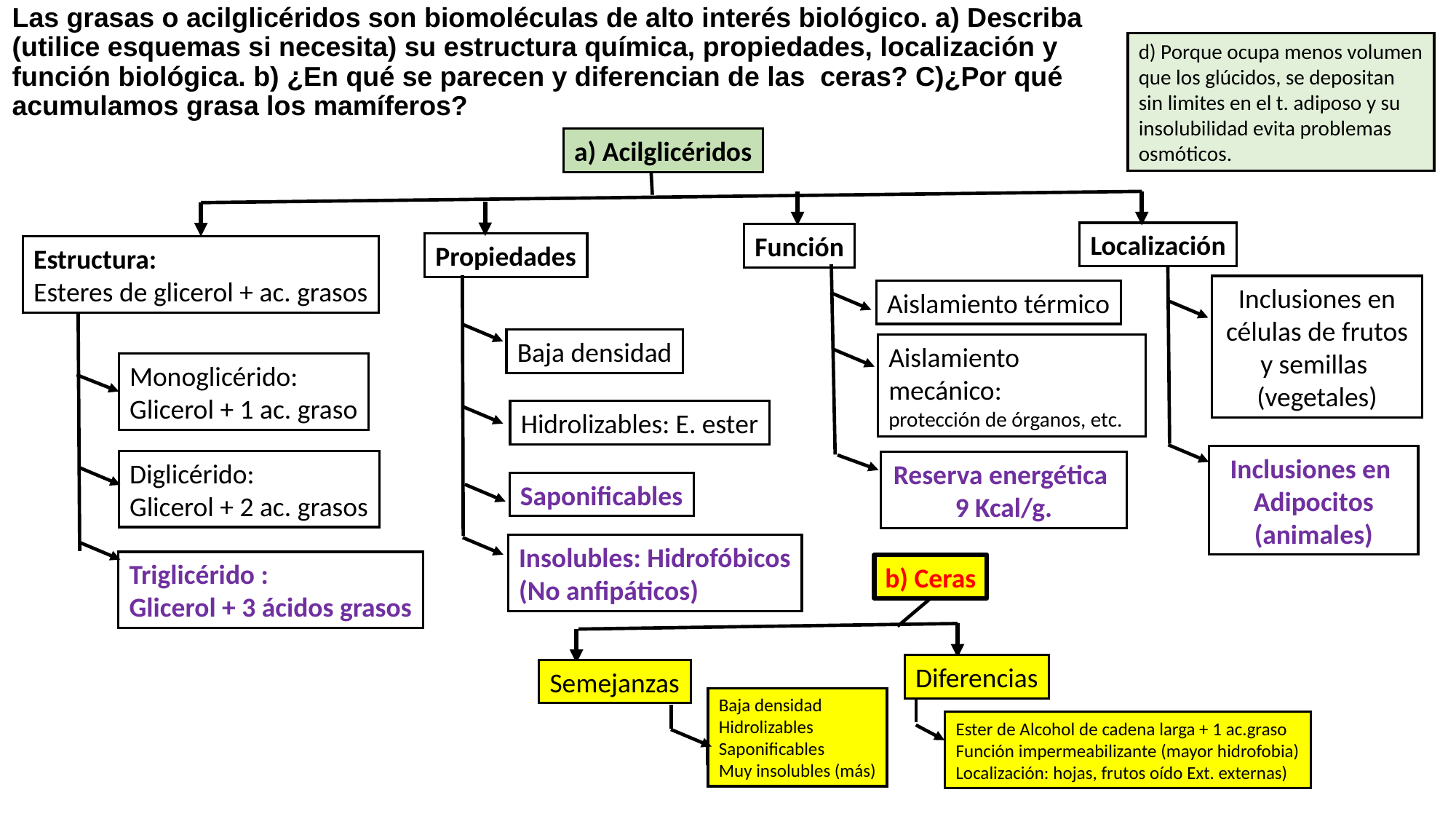

# Las grasas o acilglicéridos son biomoléculas de alto interés biológico. a) Describa (utilice esquemas si necesita) su estructura química, propiedades, localización y función biológica. b) ¿En qué se parecen y diferencian de las  ceras? C)¿Por qué acumulamos grasa los mamíferos?
d) Porque ocupa menos volumen que los glúcidos, se depositan sin limites en el t. adiposo y su insolubilidad evita problemas osmóticos.
a) Acilglicéridos
Localización
Función
Propiedades
Estructura:
Esteres de glicerol + ac. grasos
Inclusiones en células de frutos y semillas
(vegetales)
Aislamiento térmico
Baja densidad
Aislamiento mecánico:
protección de órganos, etc.
Monoglicérido:
Glicerol + 1 ac. graso
Hidrolizables: E. ester
Inclusiones en
Adipocitos (animales)
Diglicérido:
Glicerol + 2 ac. grasos
Reserva energética
9 Kcal/g.
Saponificables
Insolubles: Hidrofóbicos
(No anfipáticos)
Triglicérido :
Glicerol + 3 ácidos grasos
b) Ceras
Diferencias
Semejanzas
Baja densidad
Hidrolizables
Saponificables
Muy insolubles (más)
Ester de Alcohol de cadena larga + 1 ac.graso
Función impermeabilizante (mayor hidrofobia)
Localización: hojas, frutos oído Ext. externas)